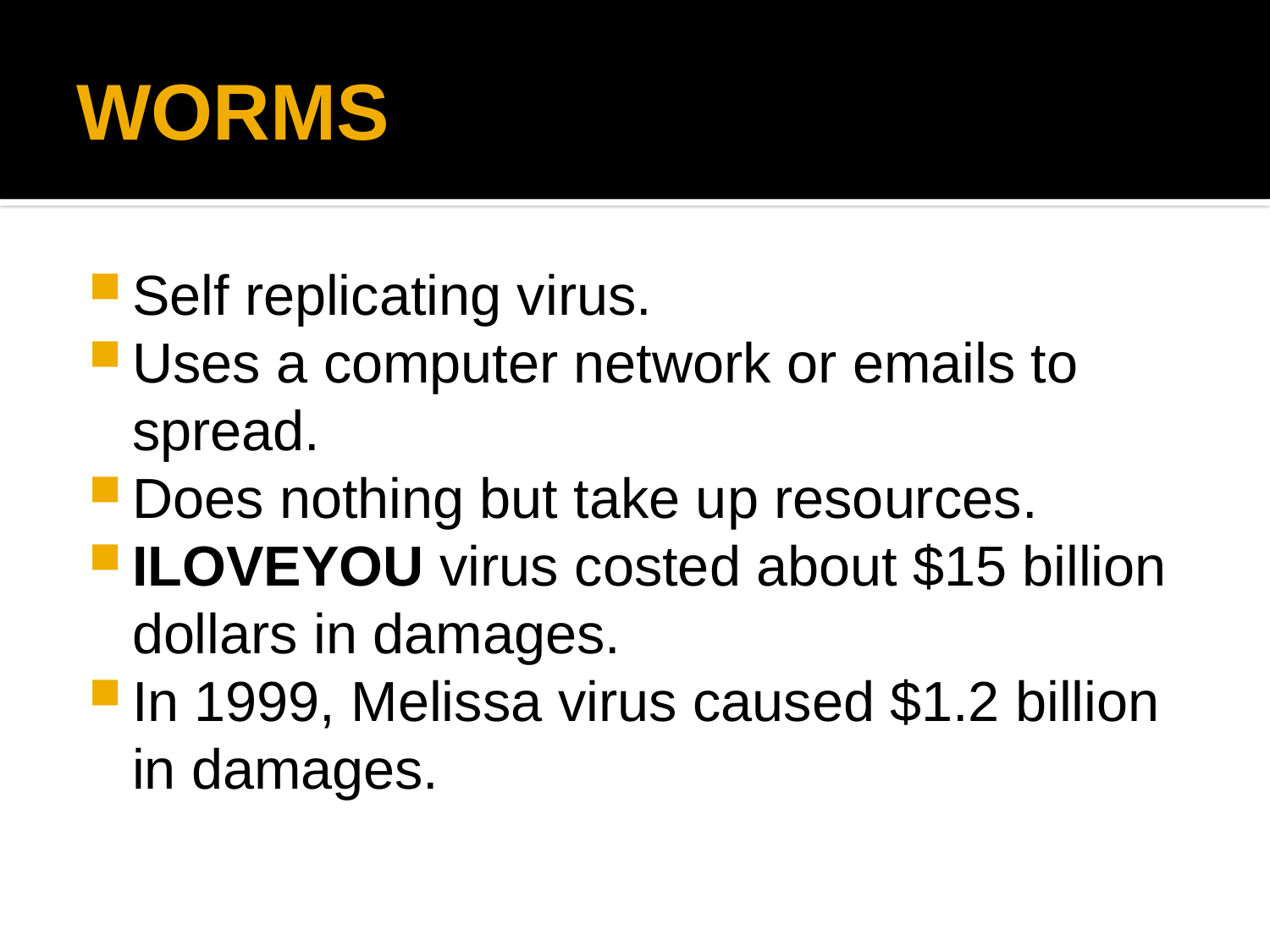

# WORMS
Self replicating virus.
Uses a computer network or emails to spread.
Does nothing but take up resources.
ILOVEYOU virus costed about $15 billion dollars in damages.
In 1999, Melissa virus caused $1.2 billion in damages.